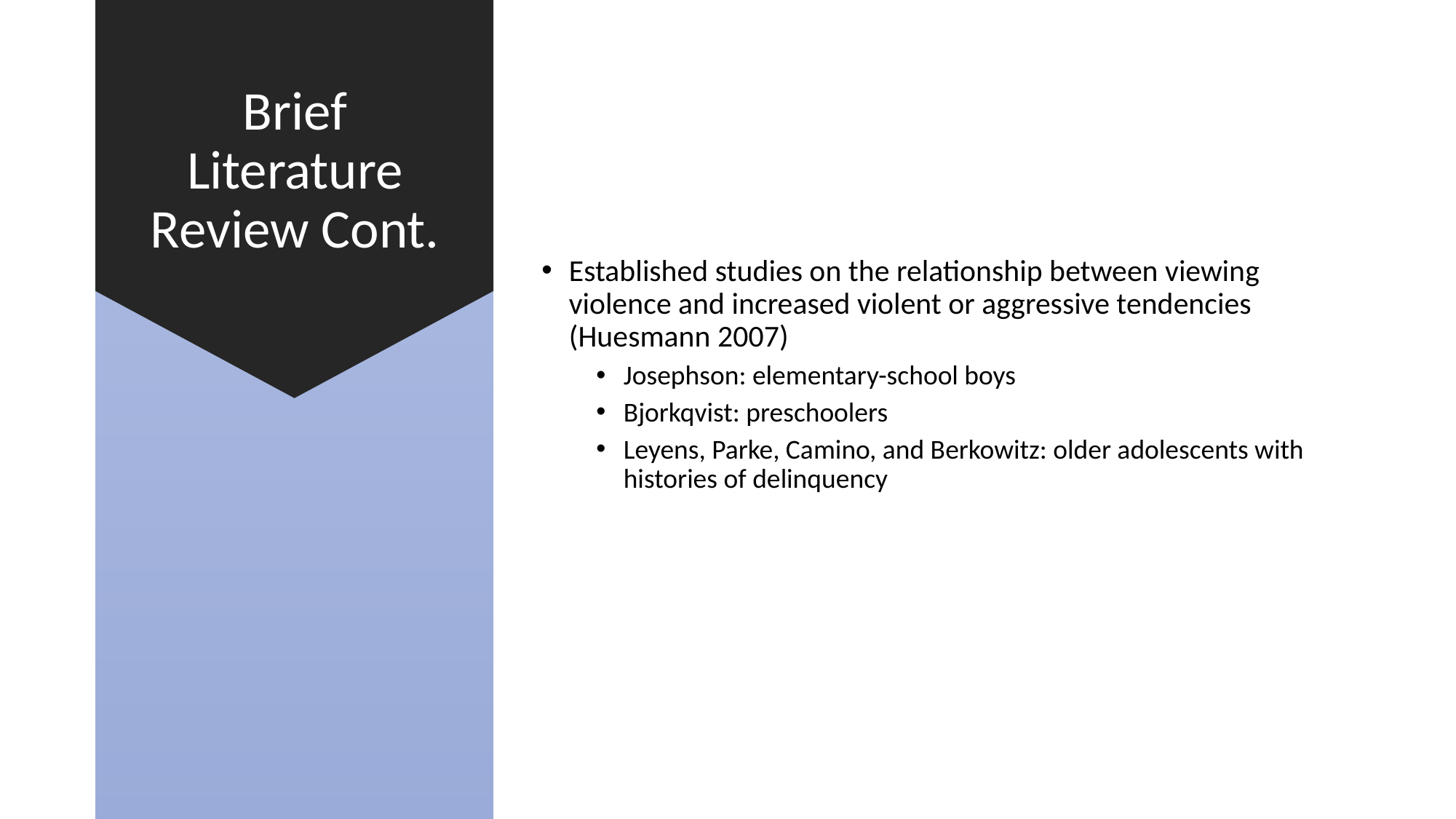

# Brief Literature Review Cont.
Established studies on the relationship between viewing violence and increased violent or aggressive tendencies (Huesmann 2007)
Josephson: elementary-school boys
Bjorkqvist: preschoolers
Leyens, Parke, Camino, and Berkowitz: older adolescents with histories of delinquency